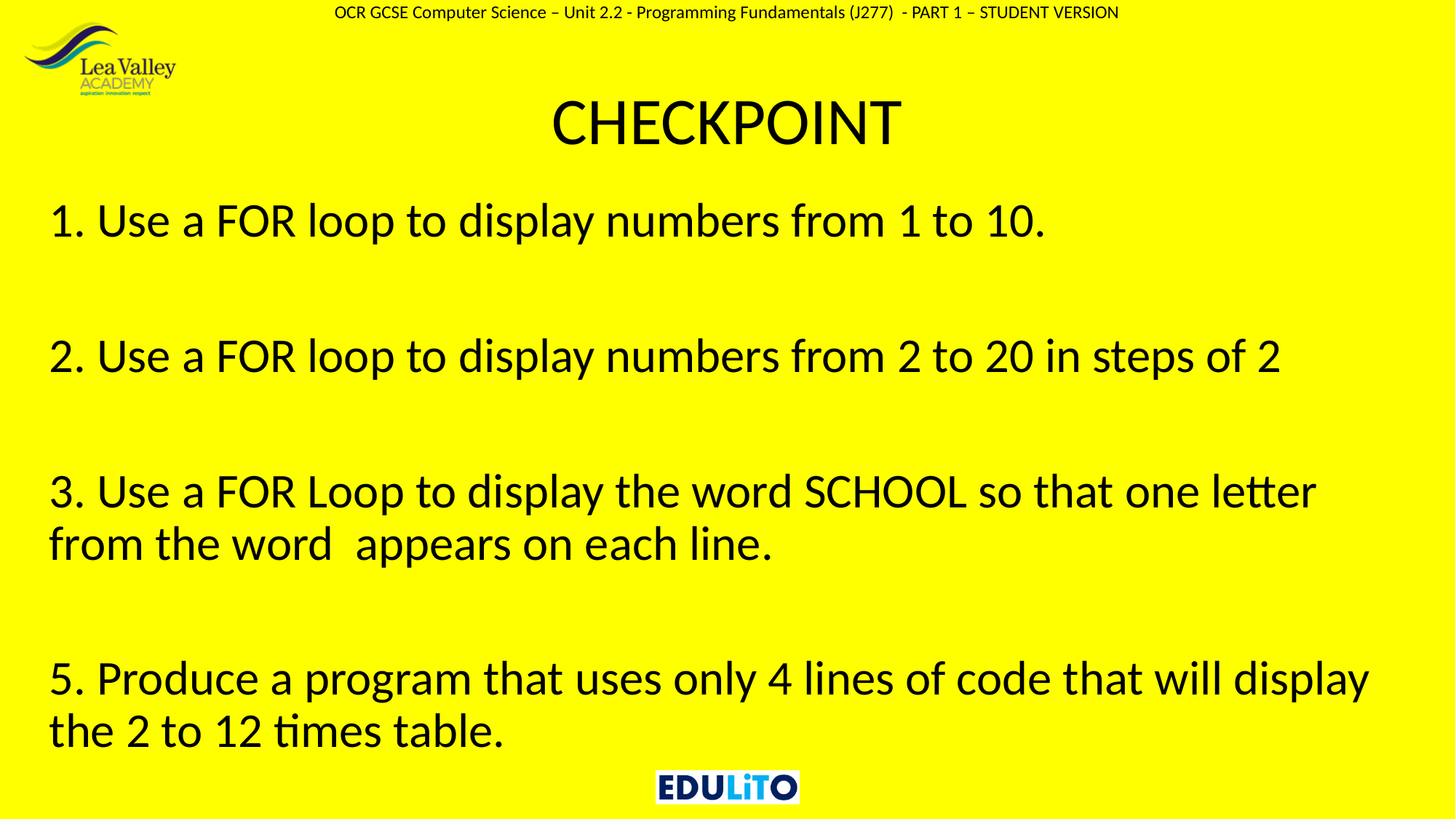

# CHECKPOINT
1. Use a FOR loop to display numbers from 1 to 10.

2. Use a FOR loop to display numbers from 2 to 20 in steps of 2

3. Use a FOR Loop to display the word SCHOOL so that one letter from the word  appears on each line.

5. Produce a program that uses only 4 lines of code that will display the 2 to 12 times table.